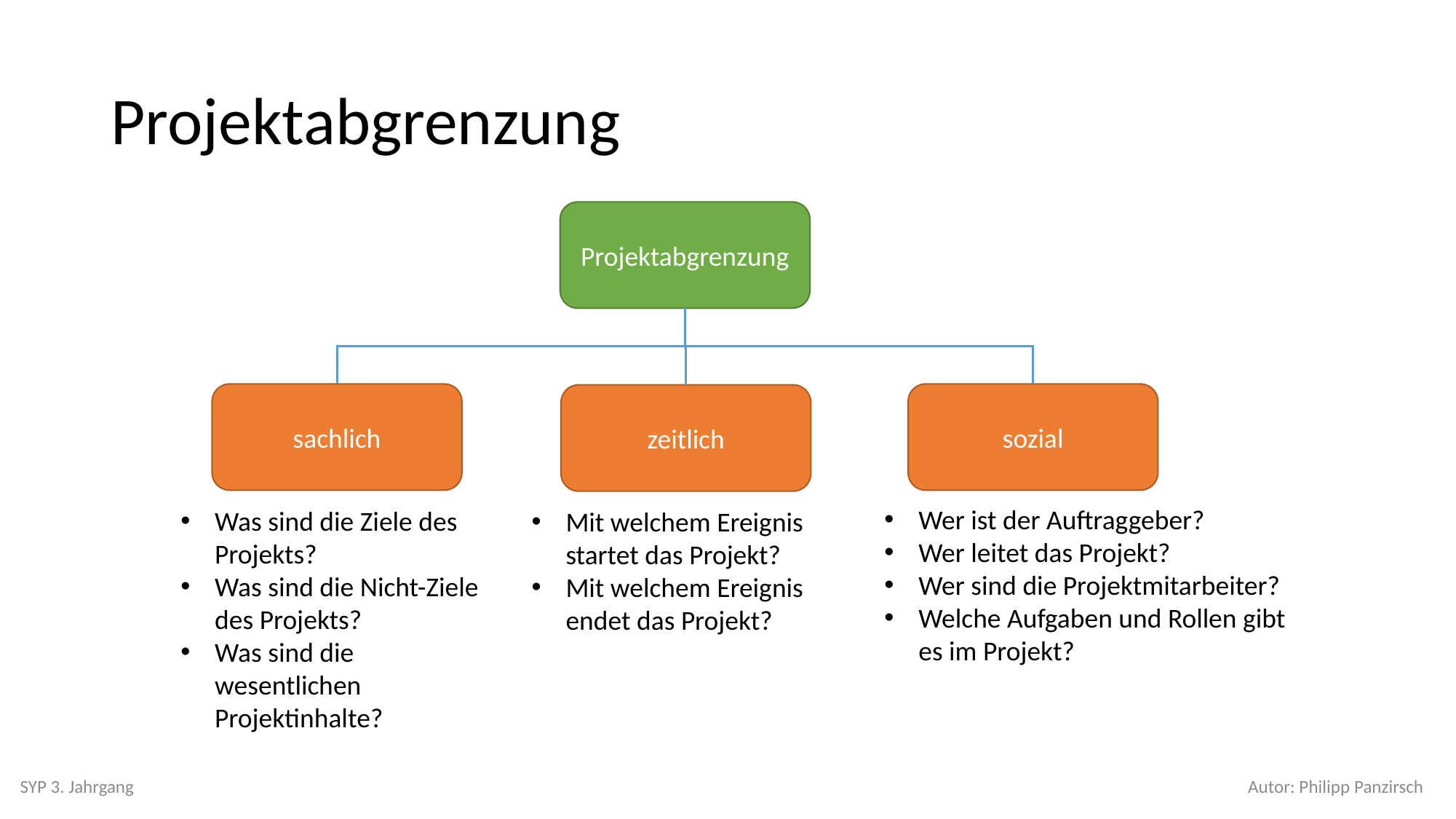

# Projektabgrenzung
Projektabgrenzung
sachlich
sozial
zeitlich
Wer ist der Auftraggeber?
Wer leitet das Projekt?
Wer sind die Projektmitarbeiter?
Welche Aufgaben und Rollen gibt es im Projekt?
Was sind die Ziele des Projekts?
Was sind die Nicht-Ziele des Projekts?
Was sind die wesentlichen Projektinhalte?
Mit welchem Ereignis startet das Projekt?
Mit welchem Ereignis endet das Projekt?

SYP 3. Jahrgang
Autor: Philipp Panzirsch